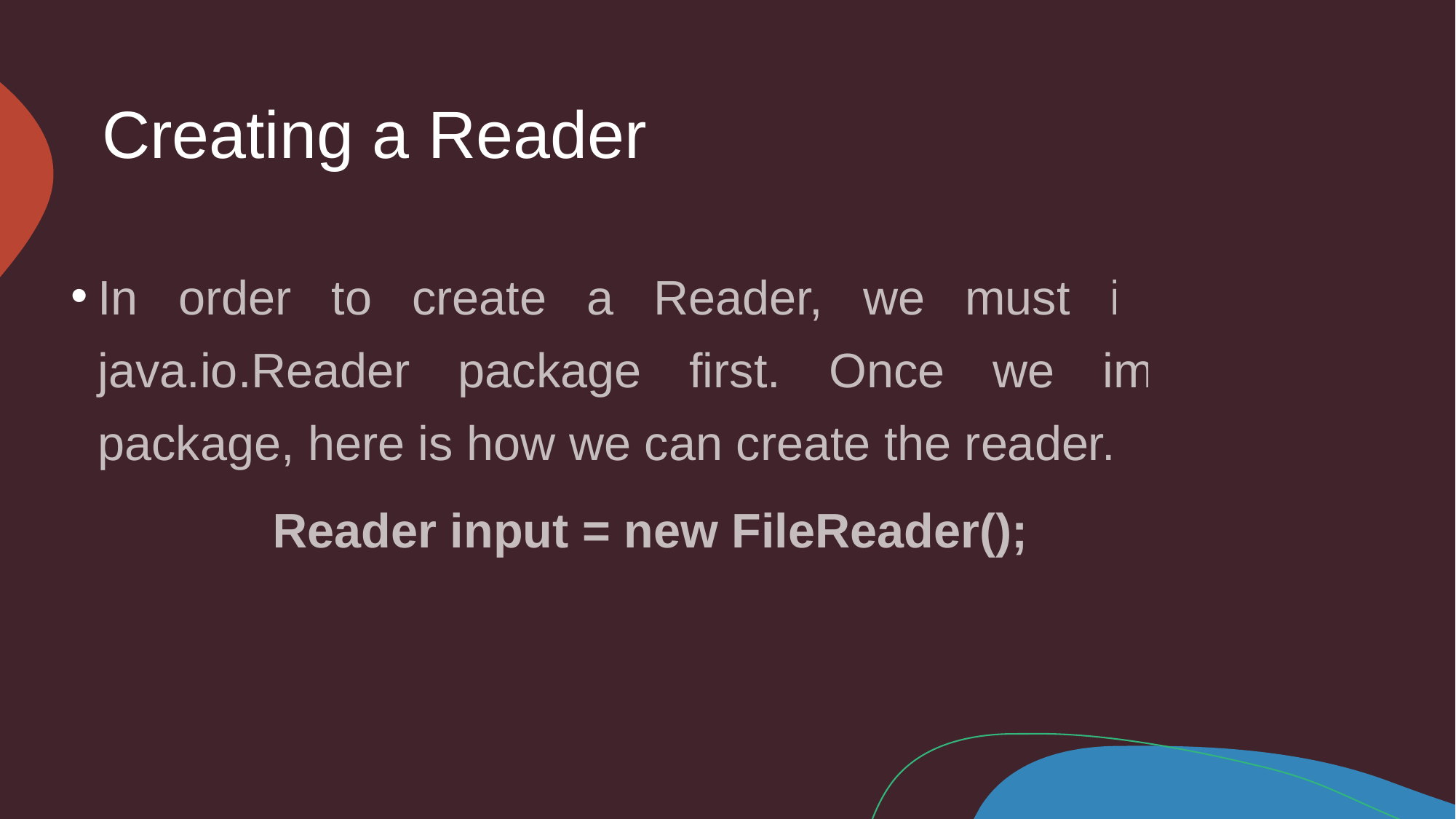

# Creating a Reader
In order to create a Reader, we must import the java.io.Reader package first. Once we import the package, here is how we can create the reader.
               Reader input = new FileReader();